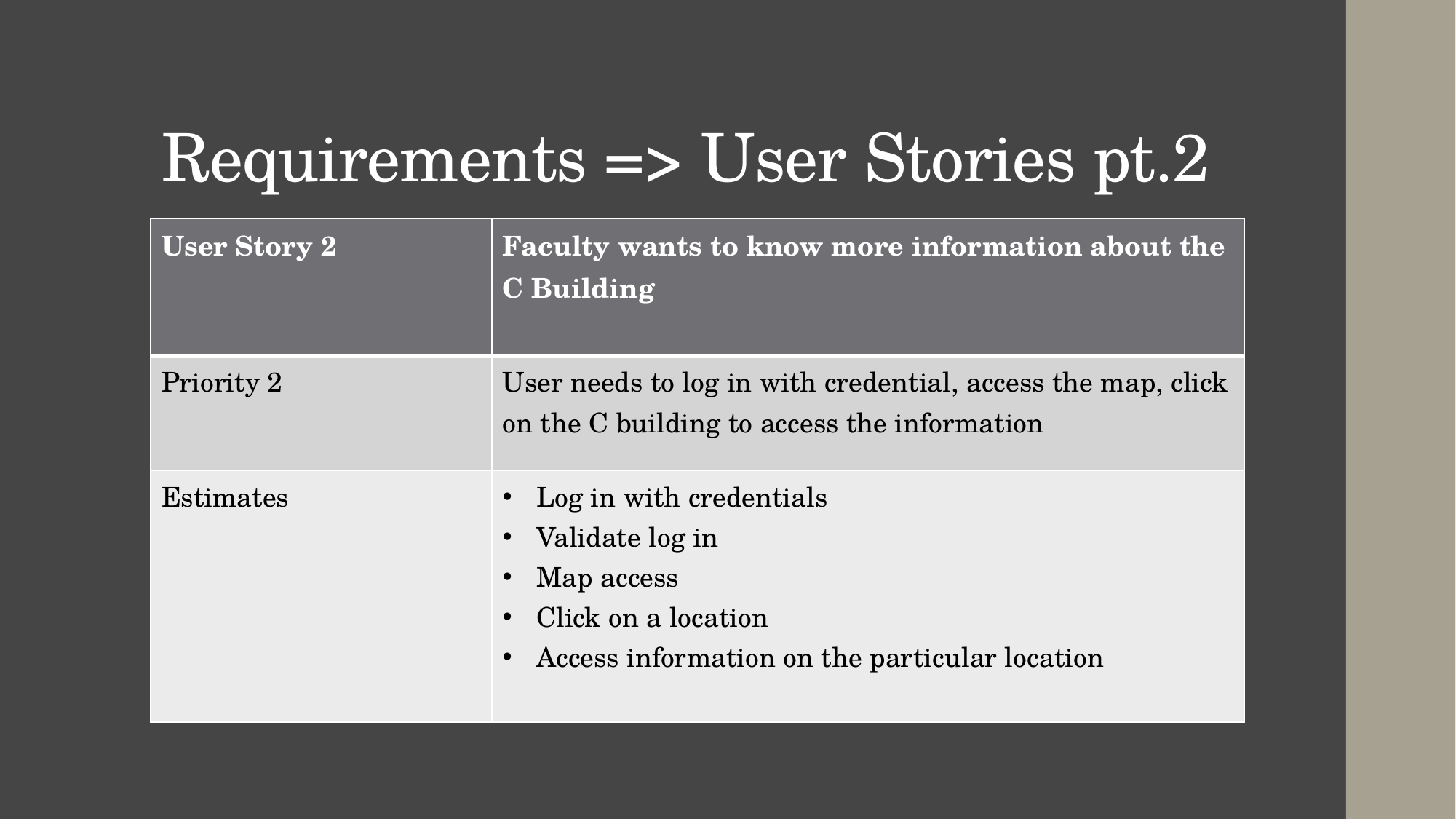

# Requirements => User Stories pt.2
| User Story 2 | Faculty wants to know more information about the C Building |
| --- | --- |
| Priority 2 | User needs to log in with credential, access the map, click on the C building to access the information |
| Estimates | Log in with credentials Validate log in Map access Click on a location Access information on the particular location |